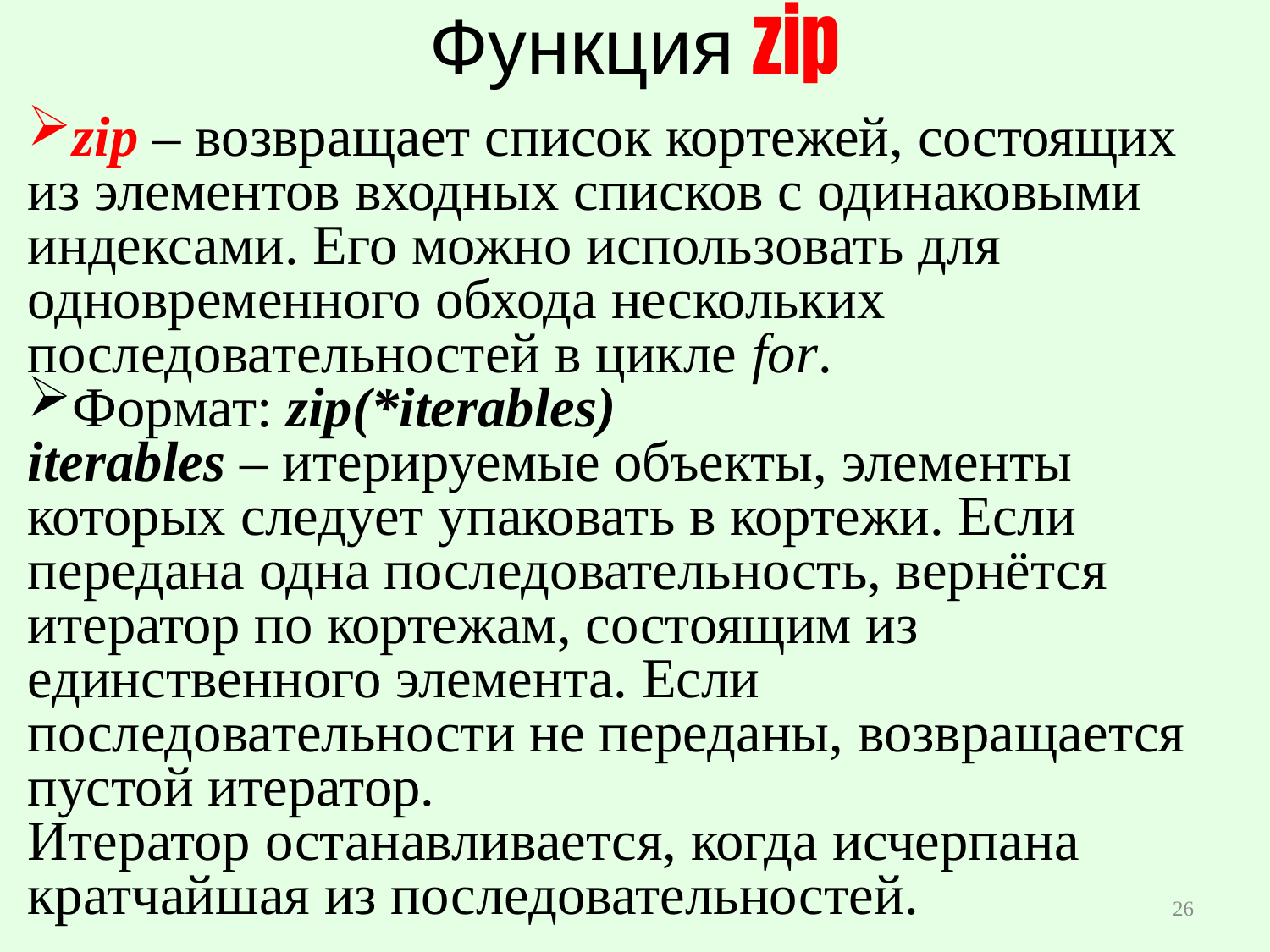

# Функция zip
zip – возвращает список кортежей, состоящих из элементов входных списков с одинаковыми индексами. Его можно использовать для одновременного обхода нескольких последовательностей в цикле for.
Формат: zip(*iterables)
iterables – итерируемые объекты, элементы которых следует упаковать в кортежи. Если передана одна последовательность, вернётся итератор по кортежам, состоящим из единственного элемента. Если последовательности не переданы, возвращается пустой итератор.
Итератор останавливается, когда исчерпана кратчайшая из последовательностей.

26